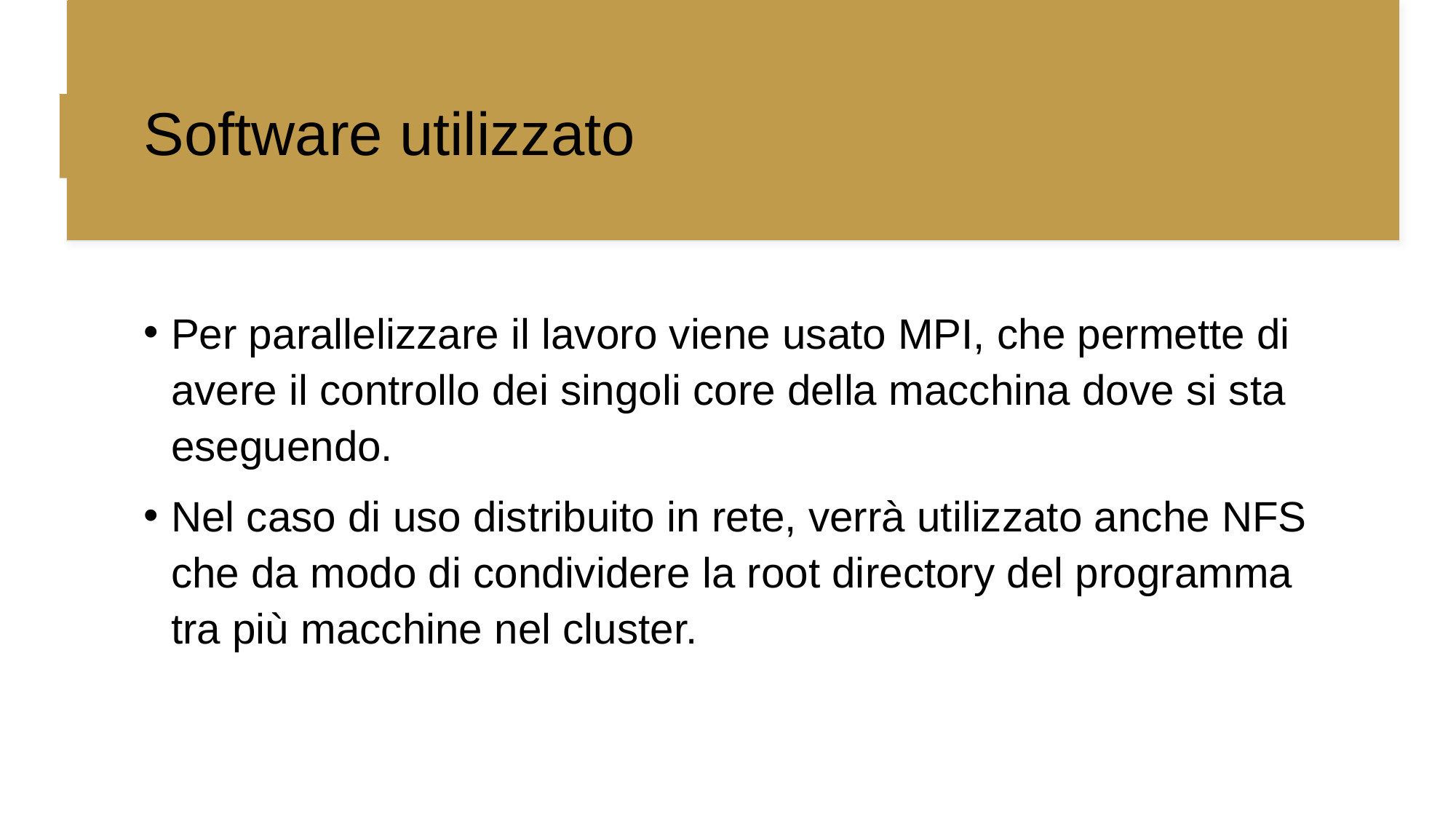

Software utilizzato
Per parallelizzare il lavoro viene usato MPI, che permette di avere il controllo dei singoli core della macchina dove si sta eseguendo.
Nel caso di uso distribuito in rete, verrà utilizzato anche NFS che da modo di condividere la root directory del programma tra più macchine nel cluster.